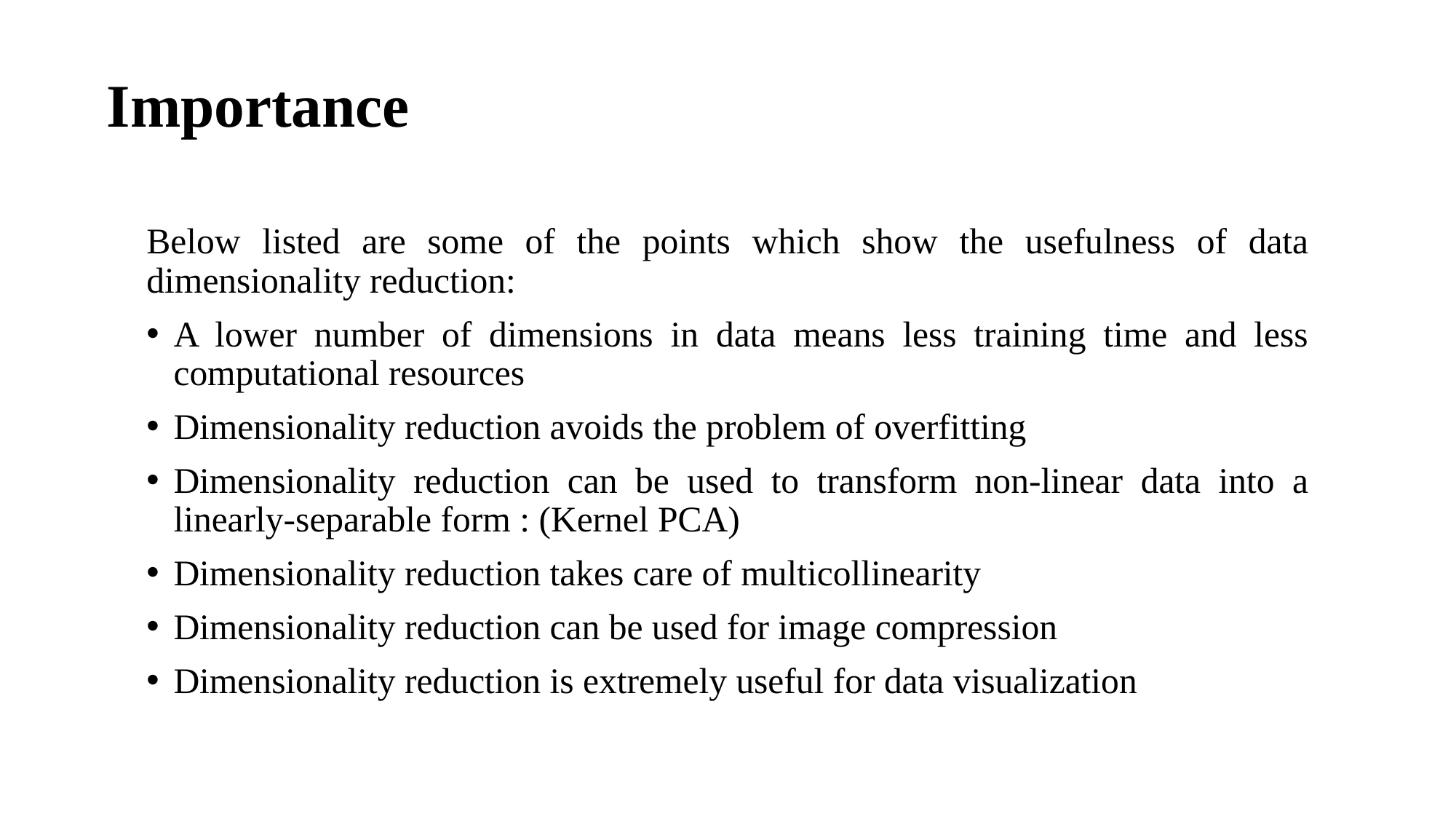

Importance
Below listed are some of the points which show the usefulness of data dimensionality reduction:
A lower number of dimensions in data means less training time and less computational resources
Dimensionality reduction avoids the problem of overfitting
Dimensionality reduction can be used to transform non-linear data into a linearly-separable form : (Kernel PCA)
Dimensionality reduction takes care of multicollinearity
Dimensionality reduction can be used for image compression
Dimensionality reduction is extremely useful for data visualization